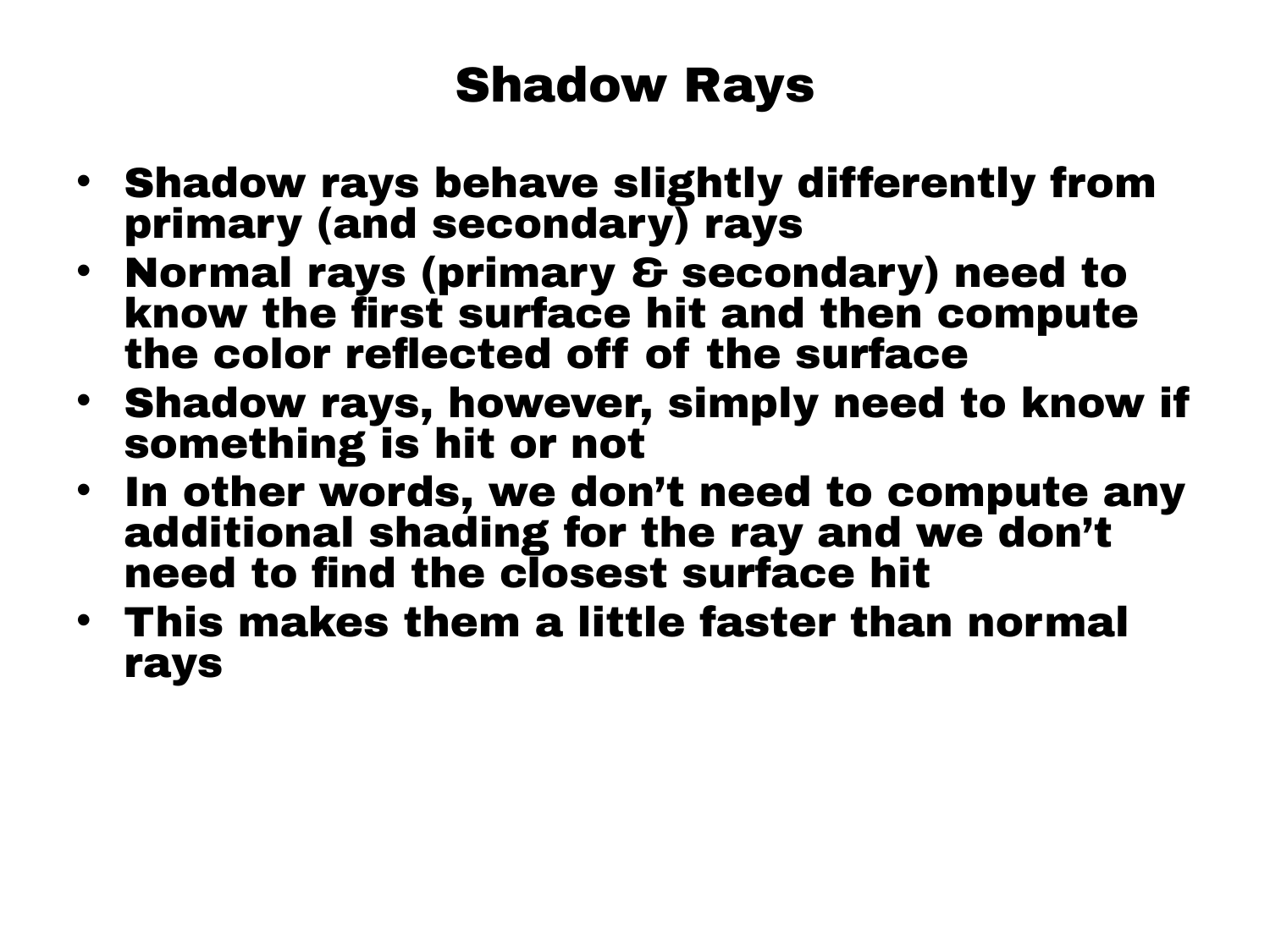

# Shadow Rays
Shadow rays behave slightly differently from primary (and secondary) rays
Normal rays (primary & secondary) need to know the first surface hit and then compute the color reflected off of the surface
Shadow rays, however, simply need to know if something is hit or not
In other words, we don’t need to compute any additional shading for the ray and we don’t need to find the closest surface hit
This makes them a little faster than normal rays